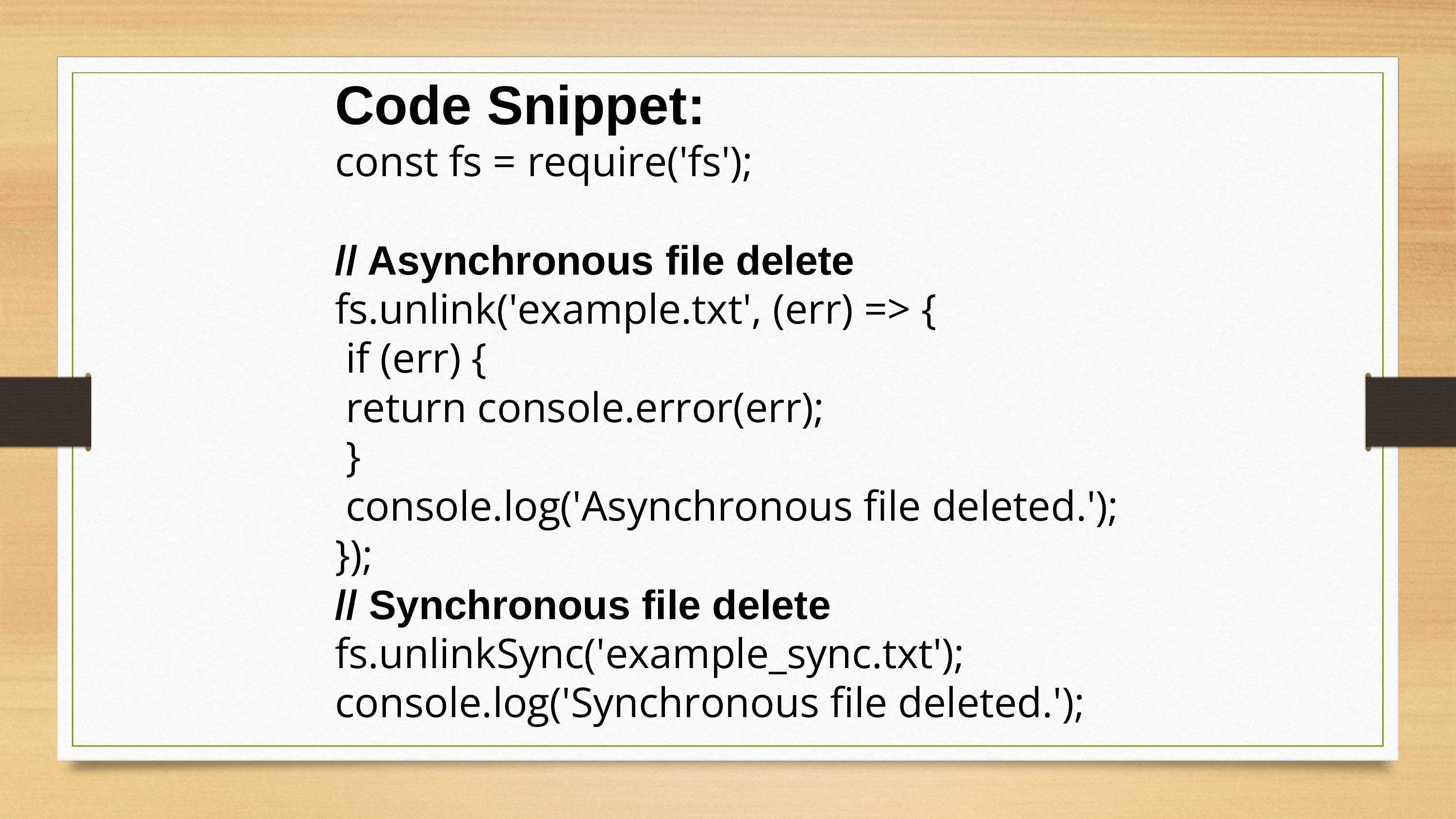

Code Snippet:
const fs = require('fs');

// Asynchronous file delete
fs.unlink('example.txt', (err) => {
 if (err) {
 return console.error(err);
 }
 console.log('Asynchronous file deleted.');
});
// Synchronous file delete
fs.unlinkSync('example_sync.txt');
console.log('Synchronous file deleted.');